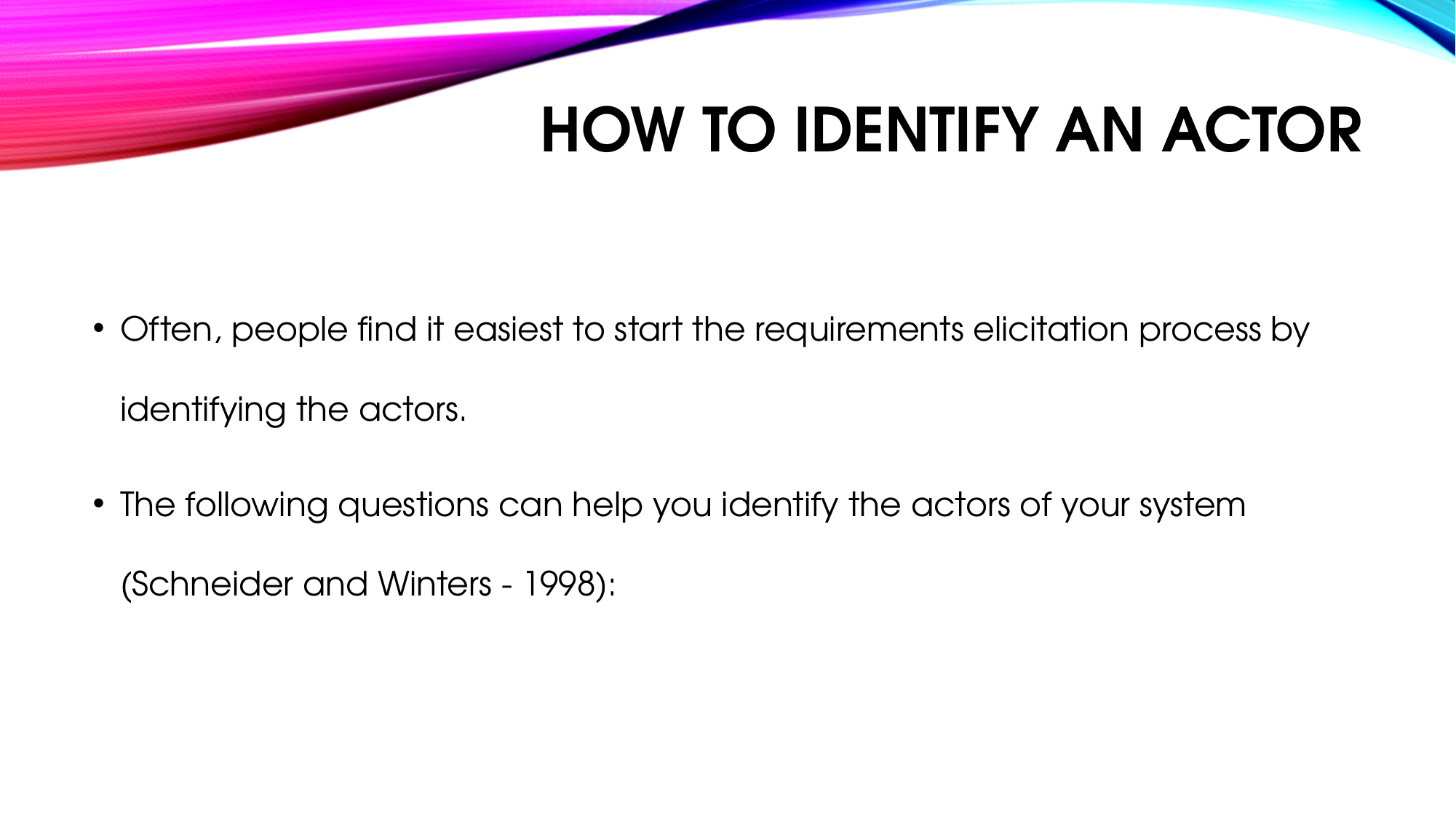

# How to Identify an Actor
Often, people find it easiest to start the requirements elicitation process by identifying the actors.
The following questions can help you identify the actors of your system (Schneider and Winters - 1998):